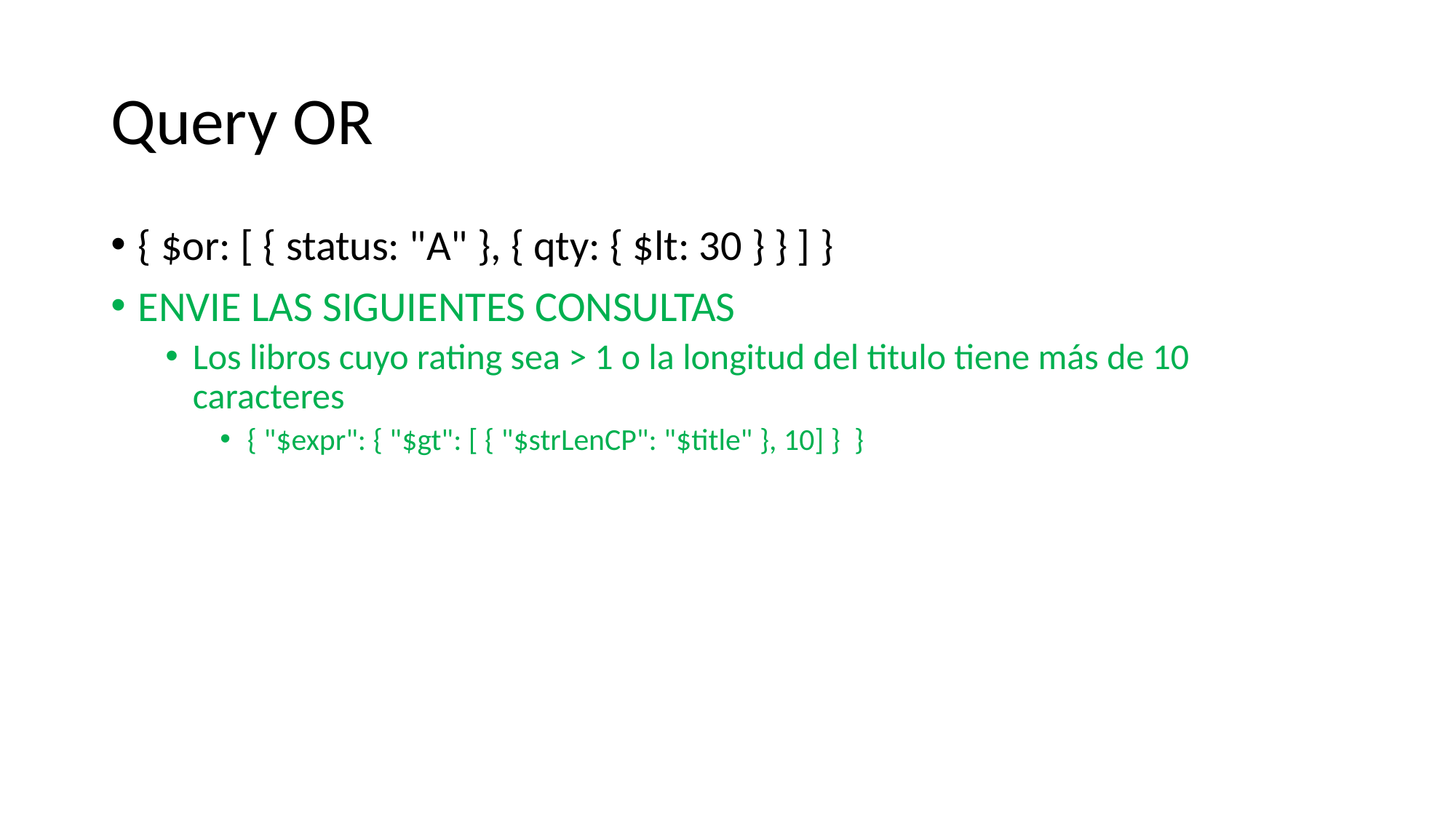

# Query OR
{ $or: [ { status: "A" }, { qty: { $lt: 30 } } ] }
ENVIE LAS SIGUIENTES CONSULTAS
Los libros cuyo rating sea > 1 o la longitud del titulo tiene más de 10 caracteres
{ "$expr": { "$gt": [ { "$strLenCP": "$title" }, 10] }  }